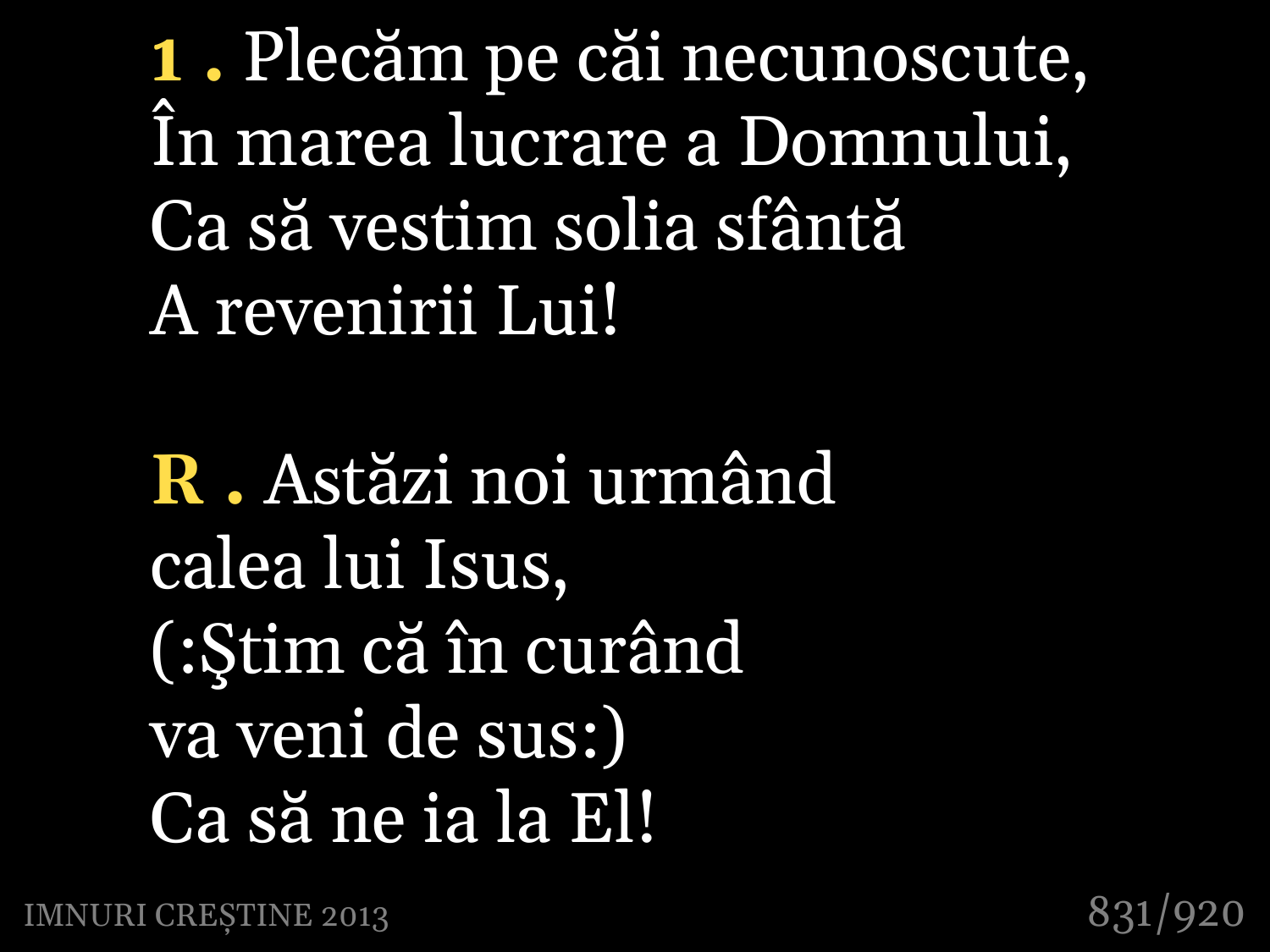

1 . Plecăm pe căi necunoscute,
În marea lucrare a Domnului,
Ca să vestim solia sfântă
A revenirii Lui!

R . Astăzi noi urmând
calea lui Isus,
(:Ştim că în curând
va veni de sus:)
Ca să ne ia la El!
831/920
IMNURI CREȘTINE 2013